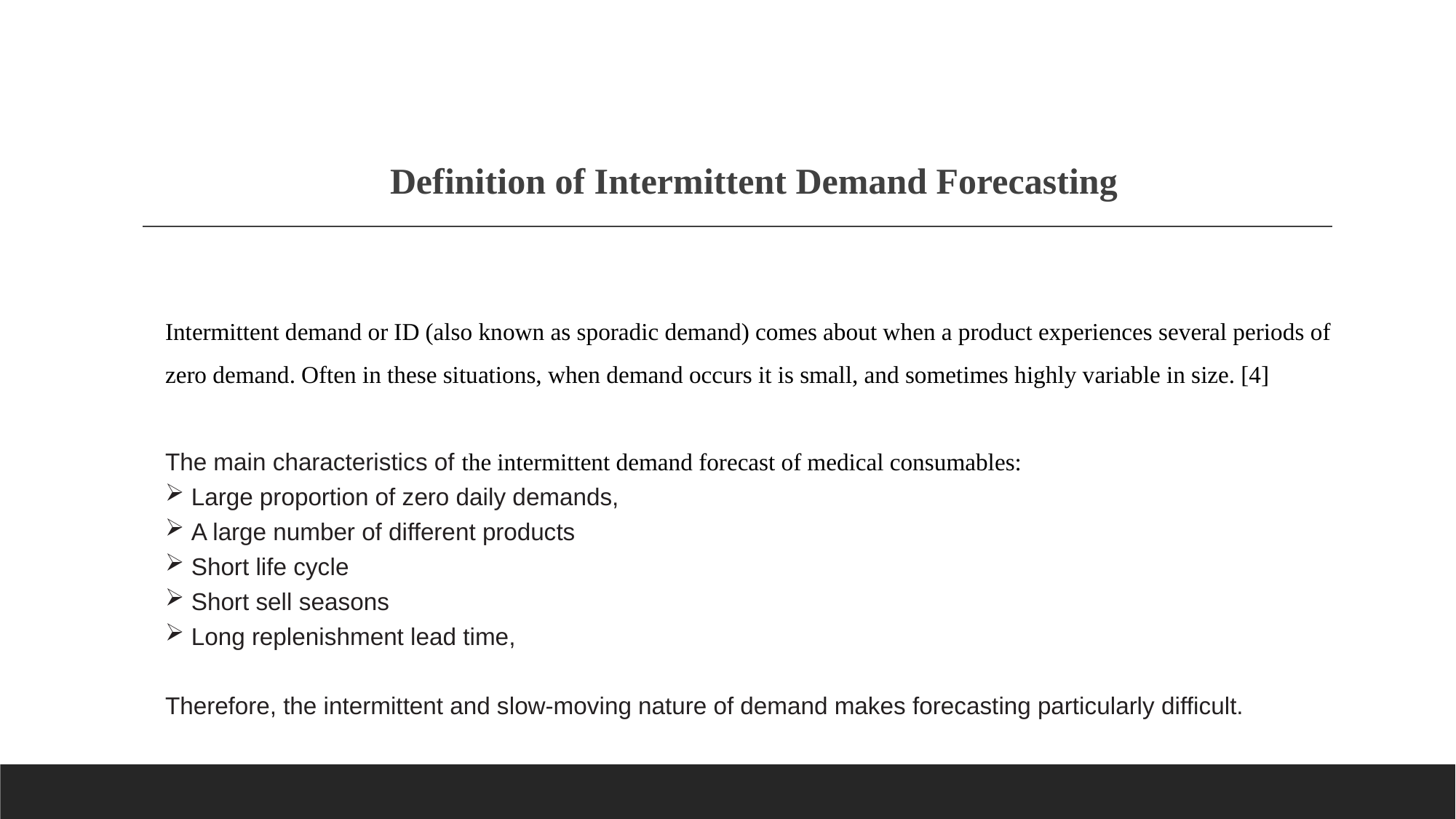

# Definition of Intermittent Demand Forecasting
Intermittent demand or ID (also known as sporadic demand) comes about when a product experiences several periods of zero demand. Often in these situations, when demand occurs it is small, and sometimes highly variable in size. [4]

The main characteristics of the intermittent demand forecast of medical consumables:
 Large proportion of zero daily demands,
 A large number of different products
 Short life cycle
 Short sell seasons
 Long replenishment lead time,

Therefore, the intermittent and slow-moving nature of demand makes forecasting particularly difficult.

[4] Waller, D.. “Methods for Intermittent Demand Forecasting.” (2015).